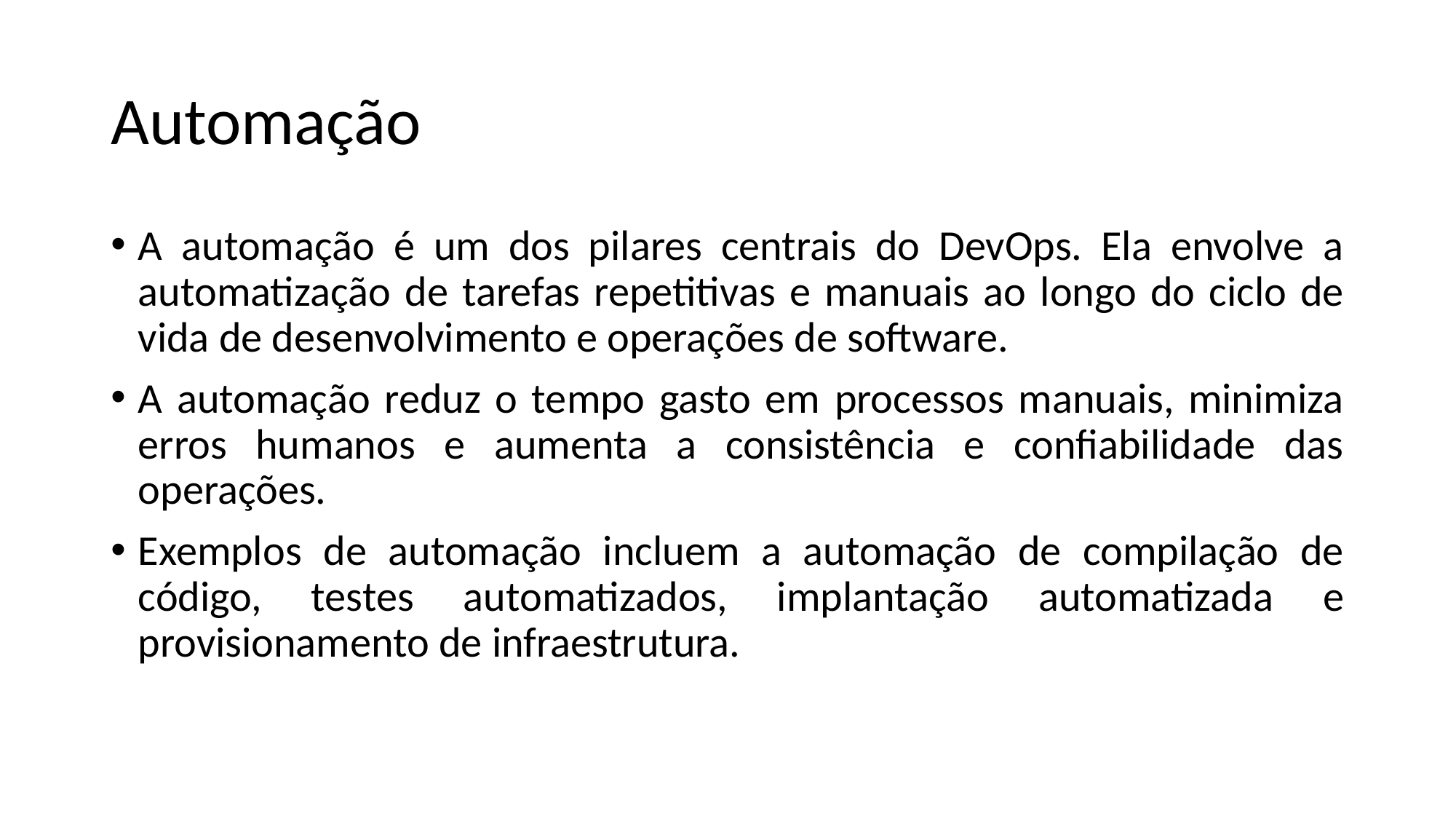

# Automação
A automação é um dos pilares centrais do DevOps. Ela envolve a automatização de tarefas repetitivas e manuais ao longo do ciclo de vida de desenvolvimento e operações de software.
A automação reduz o tempo gasto em processos manuais, minimiza erros humanos e aumenta a consistência e confiabilidade das operações.
Exemplos de automação incluem a automação de compilação de código, testes automatizados, implantação automatizada e provisionamento de infraestrutura.